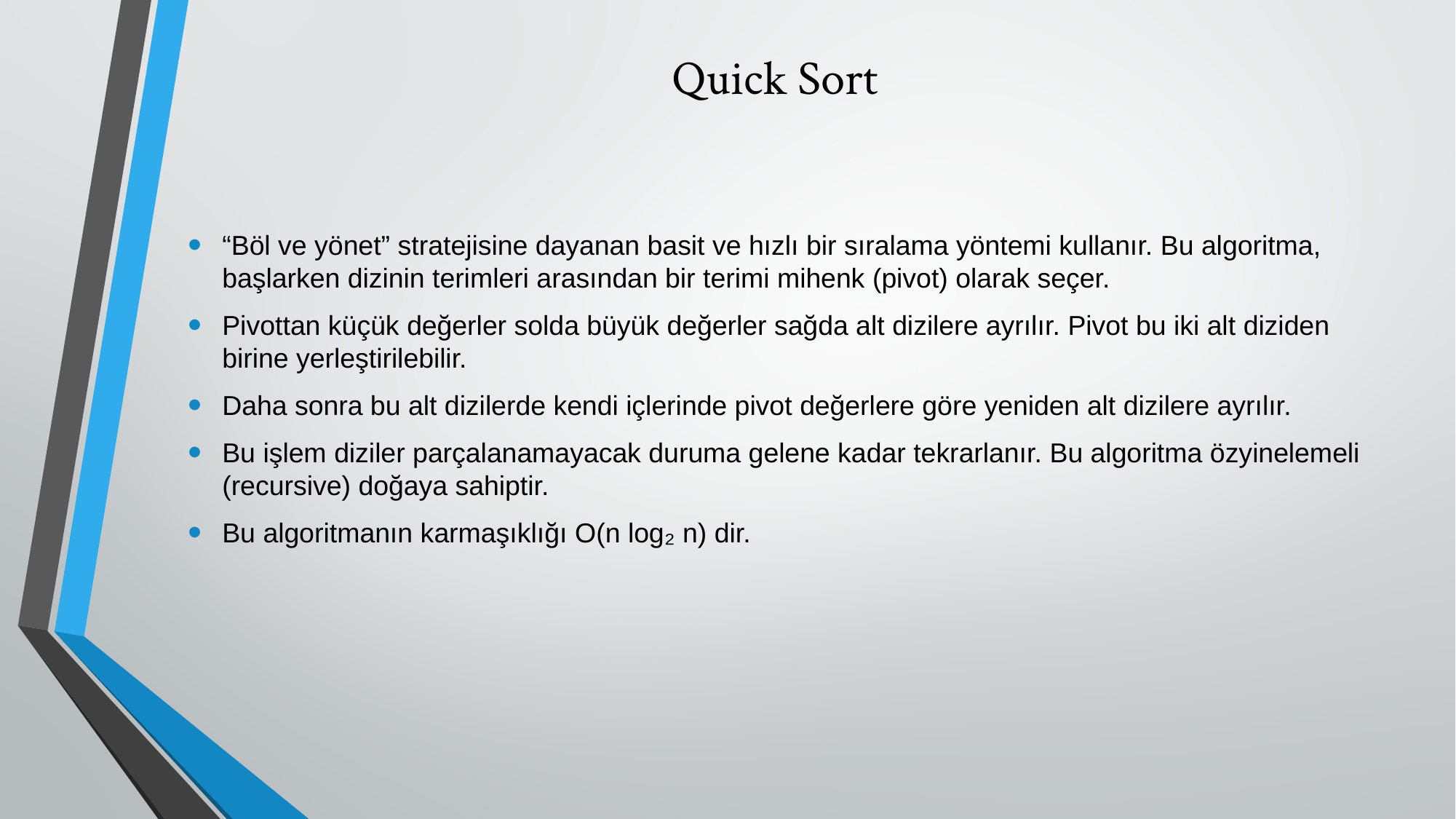

# Quick Sort
“Böl ve yönet” stratejisine dayanan basit ve hızlı bir sıralama yöntemi kullanır. Bu algoritma, başlarken dizinin terimleri arasından bir terimi mihenk (pivot) olarak seçer.
Pivottan küçük değerler solda büyük değerler sağda alt dizilere ayrılır. Pivot bu iki alt diziden birine yerleştirilebilir.
Daha sonra bu alt dizilerde kendi içlerinde pivot değerlere göre yeniden alt dizilere ayrılır.
Bu işlem diziler parçalanamayacak duruma gelene kadar tekrarlanır. Bu algoritma özyinelemeli (recursive) doğaya sahiptir.
Bu algoritmanın karmaşıklığı O(n log₂ n) dir.